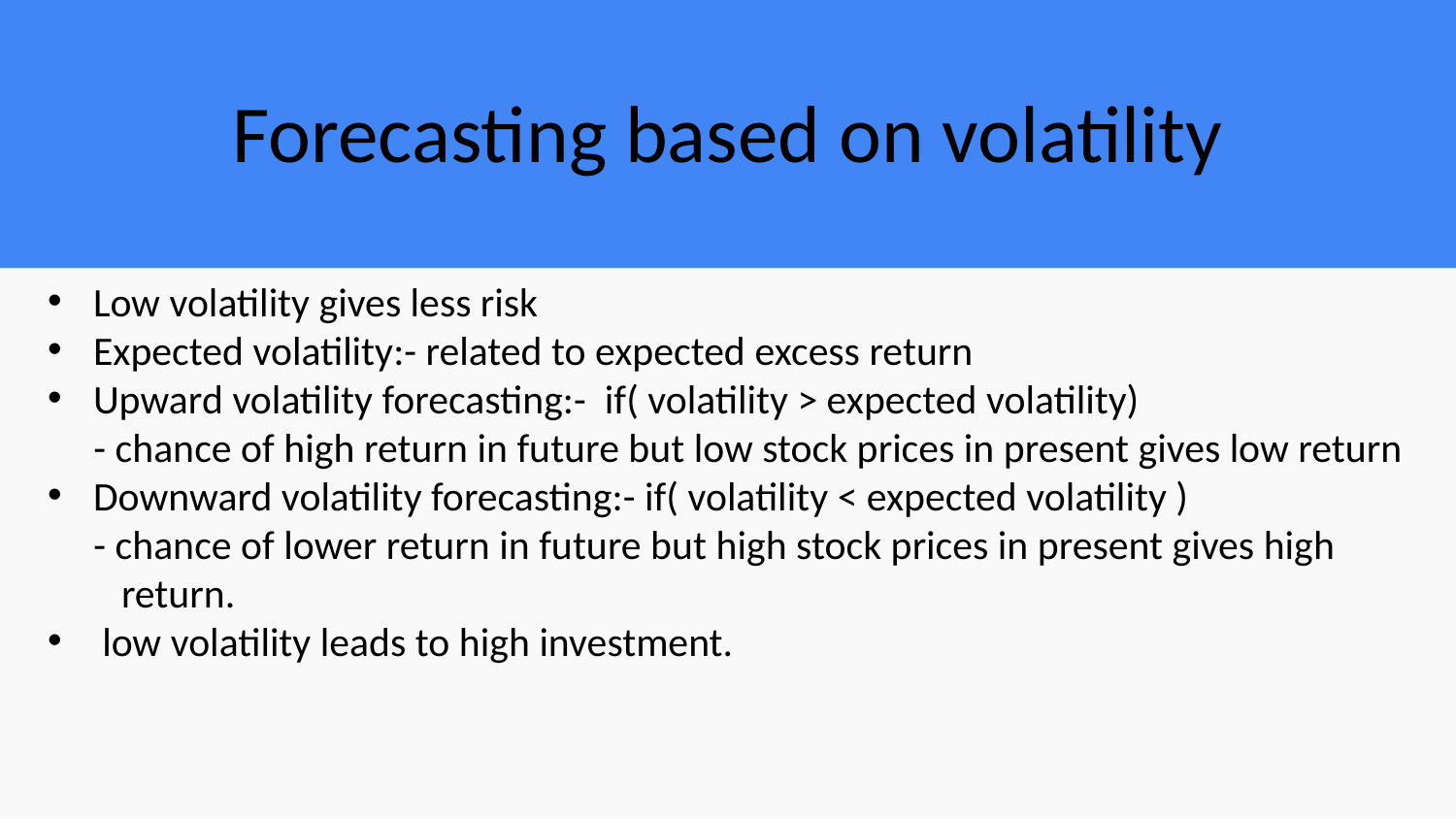

# Forecasting based on volatility
Low volatility gives less risk
Expected volatility:- related to expected excess return
Upward volatility forecasting:-  if( volatility > expected volatility)
     - chance of high return in future but low stock prices in present gives low return
Downward volatility forecasting:- if( volatility < expected volatility )
     - chance of lower return in future but high stock prices in present gives high
        return.
 low volatility leads to high investment.